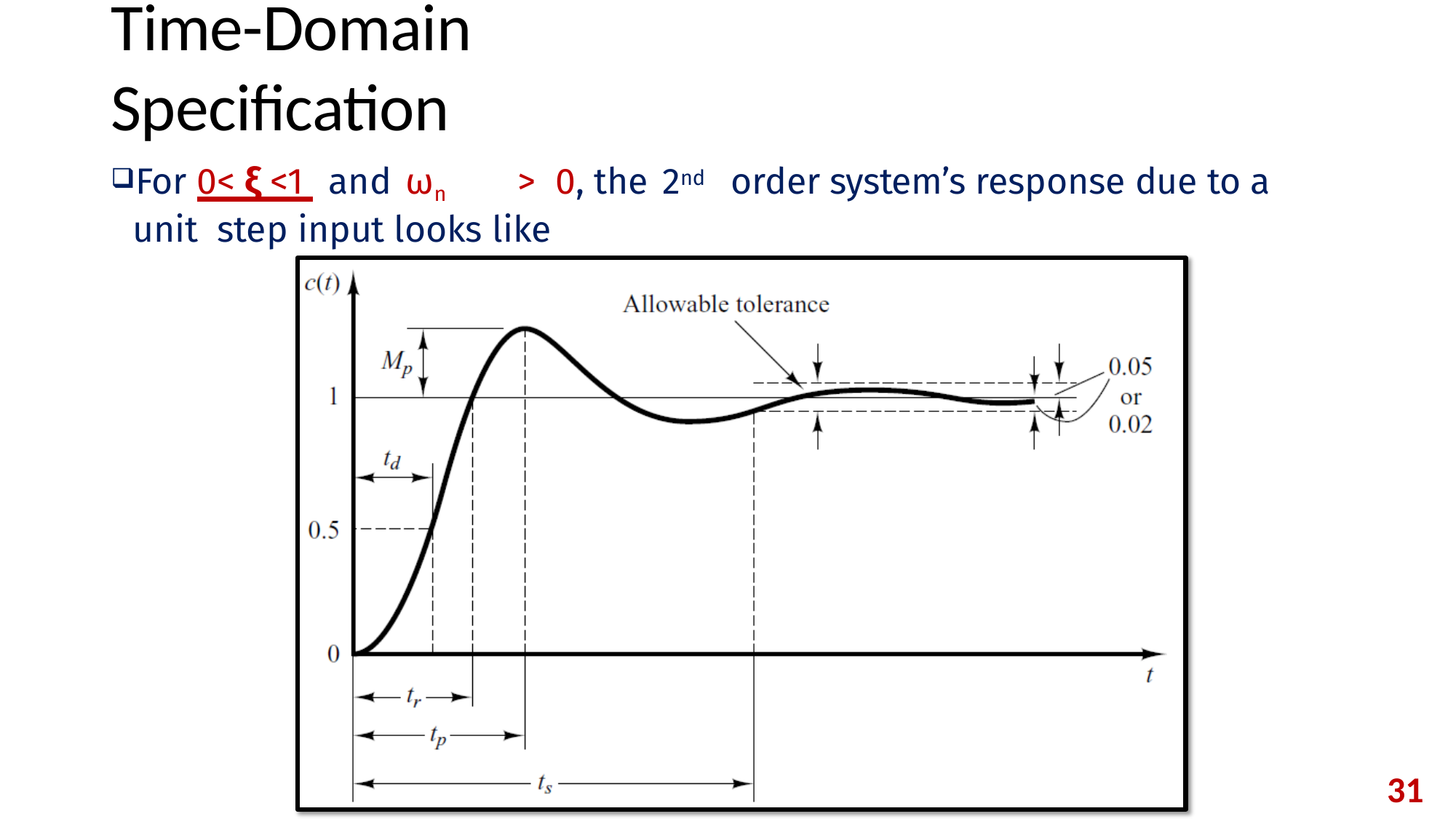

# Time-Domain Specification
For 0< ξ <1  and ωn	>  0, the 2nd	order system’s response due to a unit  step input looks like

31